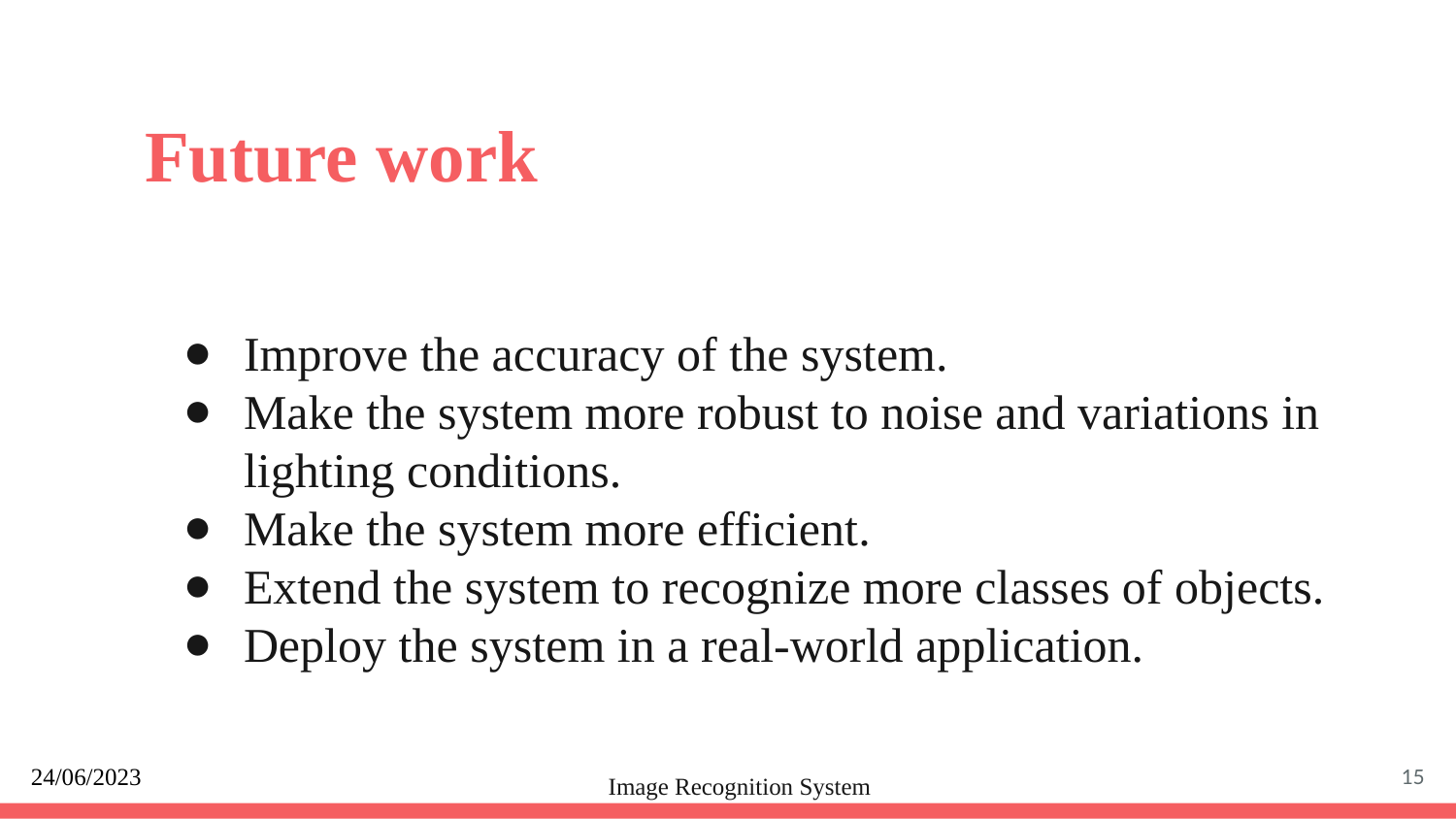

# Future work

Improve the accuracy of the system.
Make the system more robust to noise and variations in lighting conditions.
Make the system more efficient.
Extend the system to recognize more classes of objects.
Deploy the system in a real-world application.

15